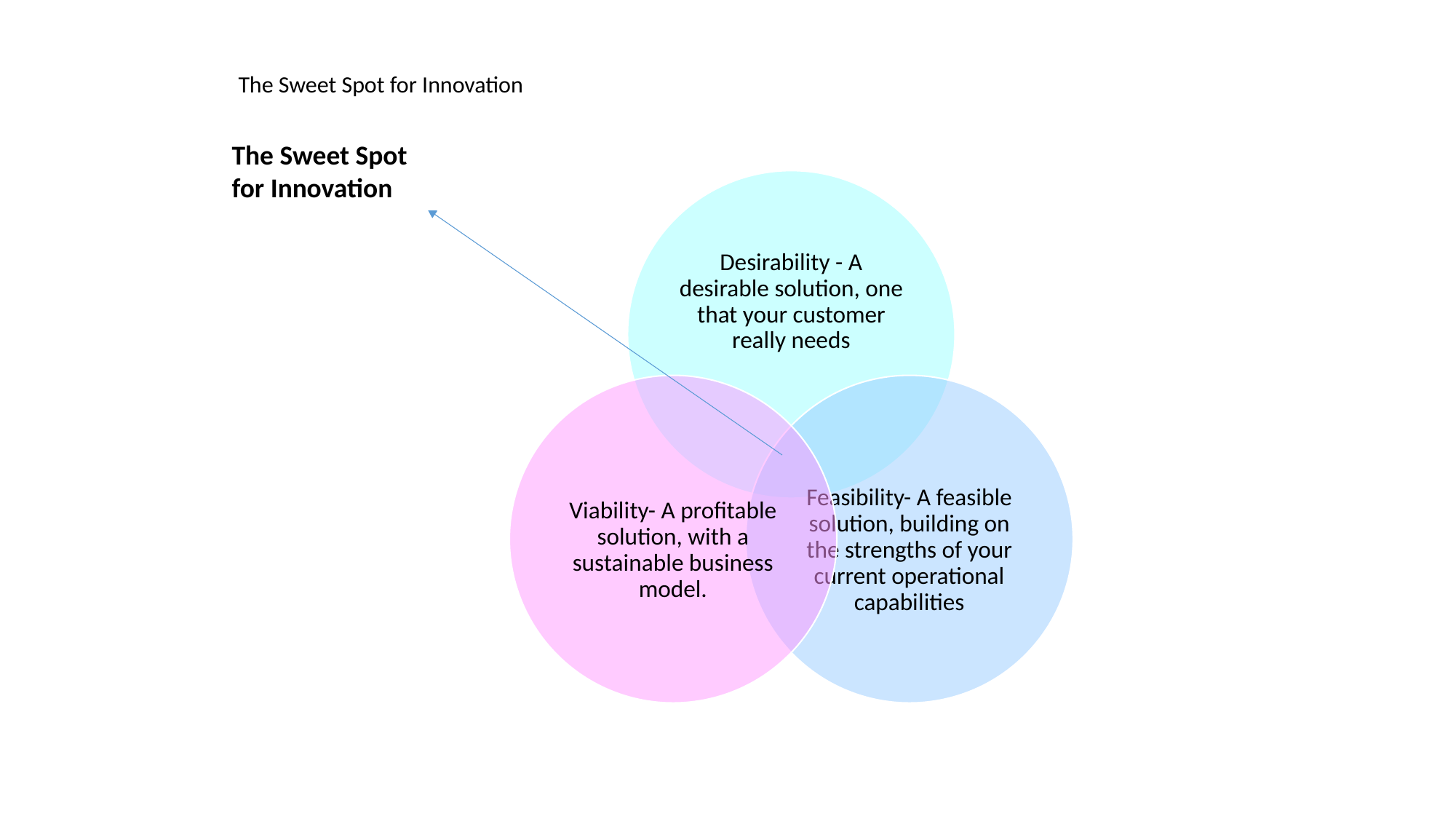

# The Sweet Spot for Innovation
The Sweet Spot for Innovation

Desirability - A desirable solution, one that your customer really needs
Feasibility- A feasible solution, building on the strengths of your current operational capabilities
Viability- A profitable solution, with a sustainable business model.